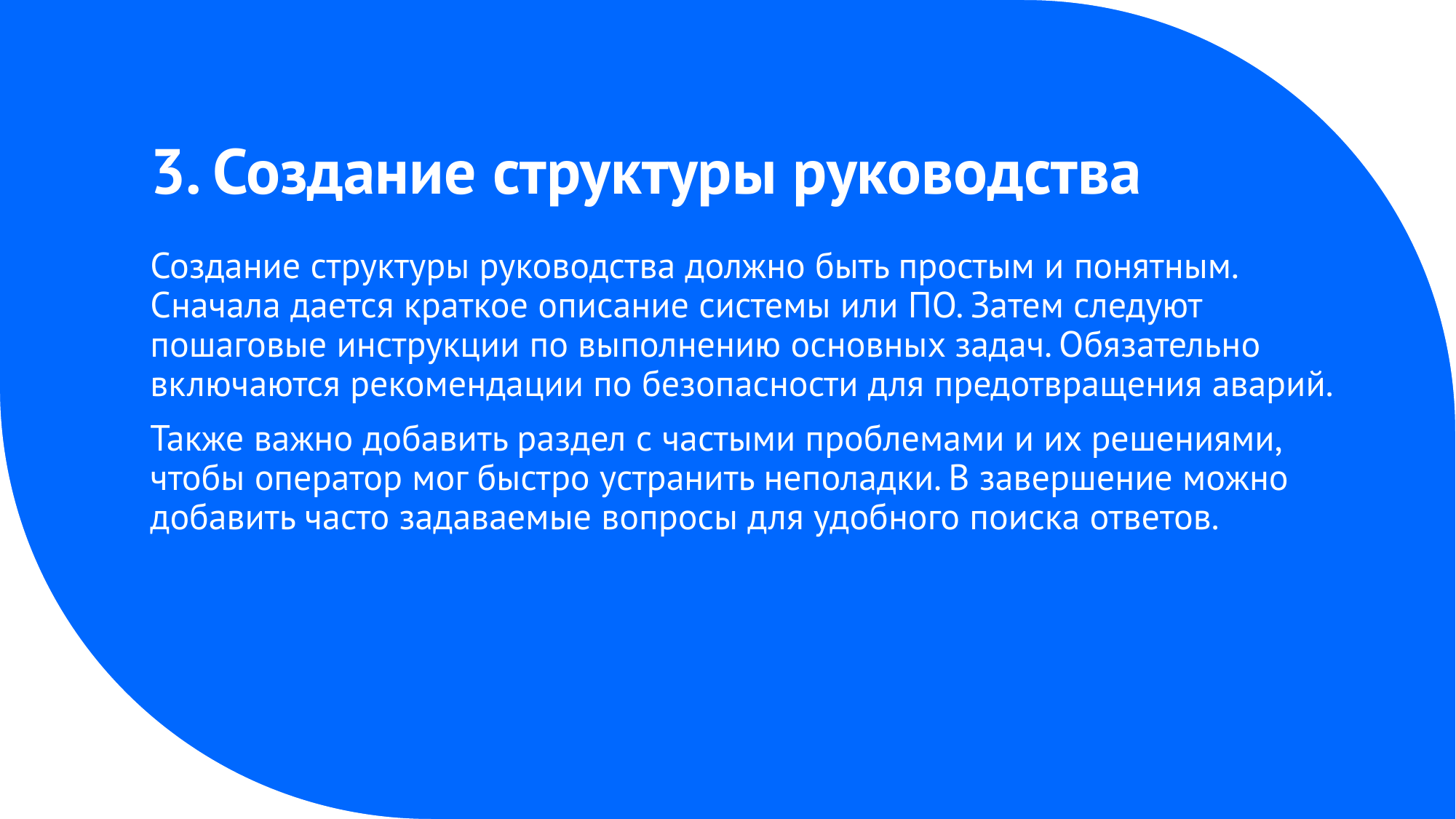

# 3. Создание структуры руководства
Создание структуры руководства должно быть простым и понятным. Сначала дается краткое описание системы или ПО. Затем следуют пошаговые инструкции по выполнению основных задач. Обязательно включаются рекомендации по безопасности для предотвращения аварий.
Также важно добавить раздел с частыми проблемами и их решениями, чтобы оператор мог быстро устранить неполадки. В завершение можно добавить часто задаваемые вопросы для удобного поиска ответов.